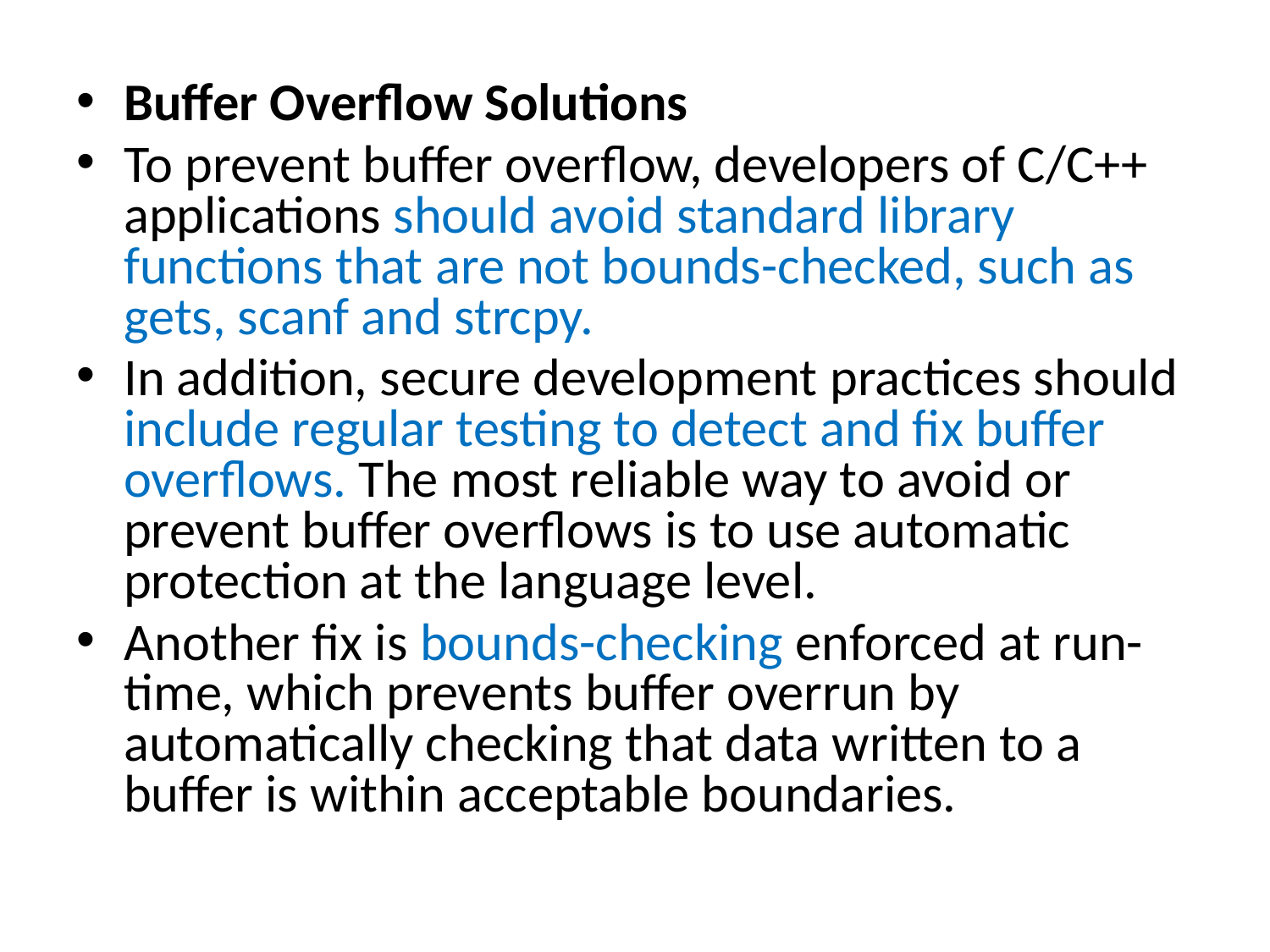

Buffer Overflow Solutions
To prevent buffer overflow, developers of C/C++ applications should avoid standard library functions that are not bounds-checked, such as gets, scanf and strcpy.
In addition, secure development practices should include regular testing to detect and fix buffer overflows. The most reliable way to avoid or prevent buffer overflows is to use automatic protection at the language level.
Another fix is bounds-checking enforced at run-time, which prevents buffer overrun by automatically checking that data written to a buffer is within acceptable boundaries.